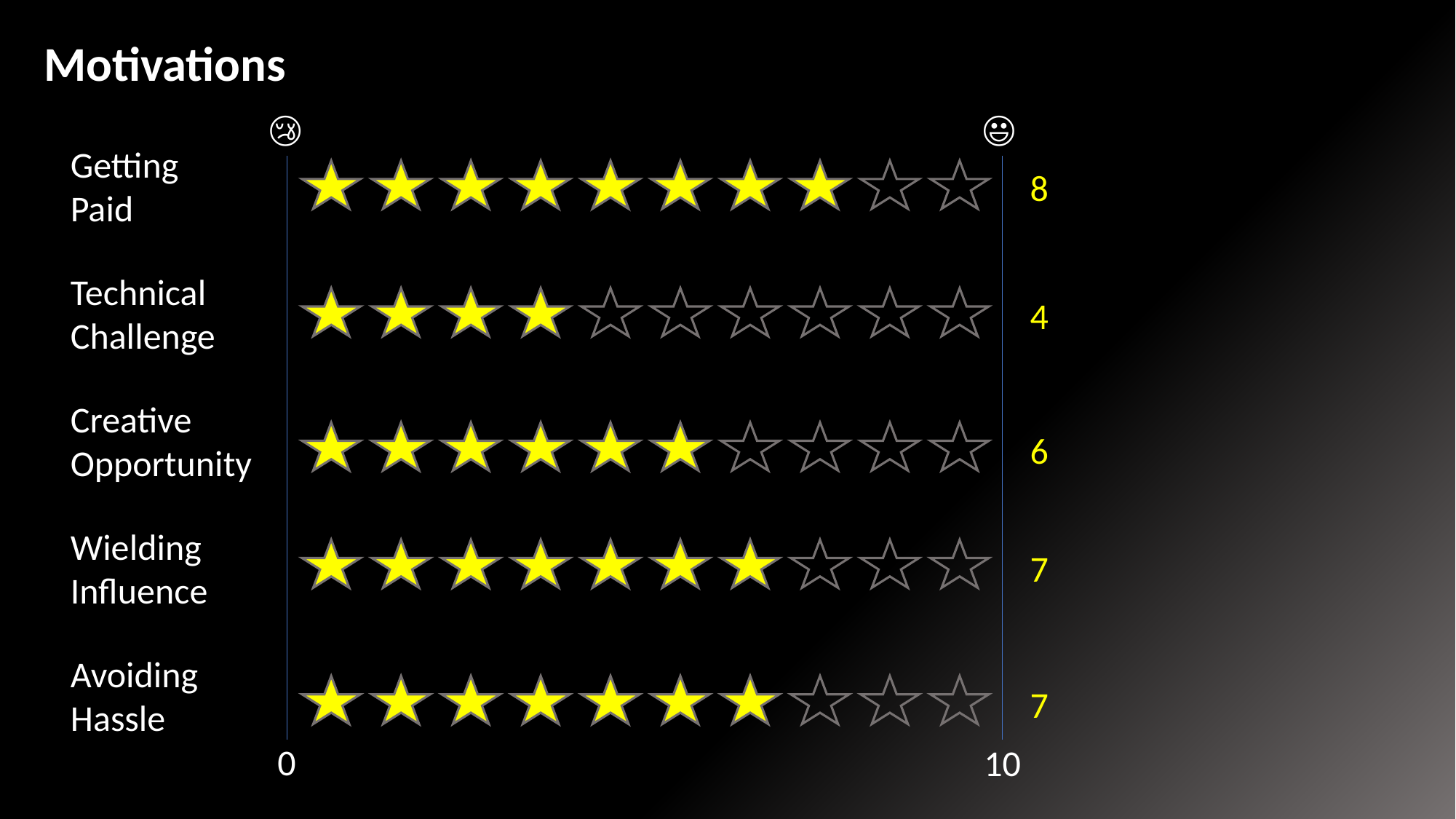

Motivations
😢
😃
Getting
Paid

8
Technical
Challenge

4
Creative
Opportunity

6
Wielding
Influence

7
Avoiding
Hassle

7
0
10